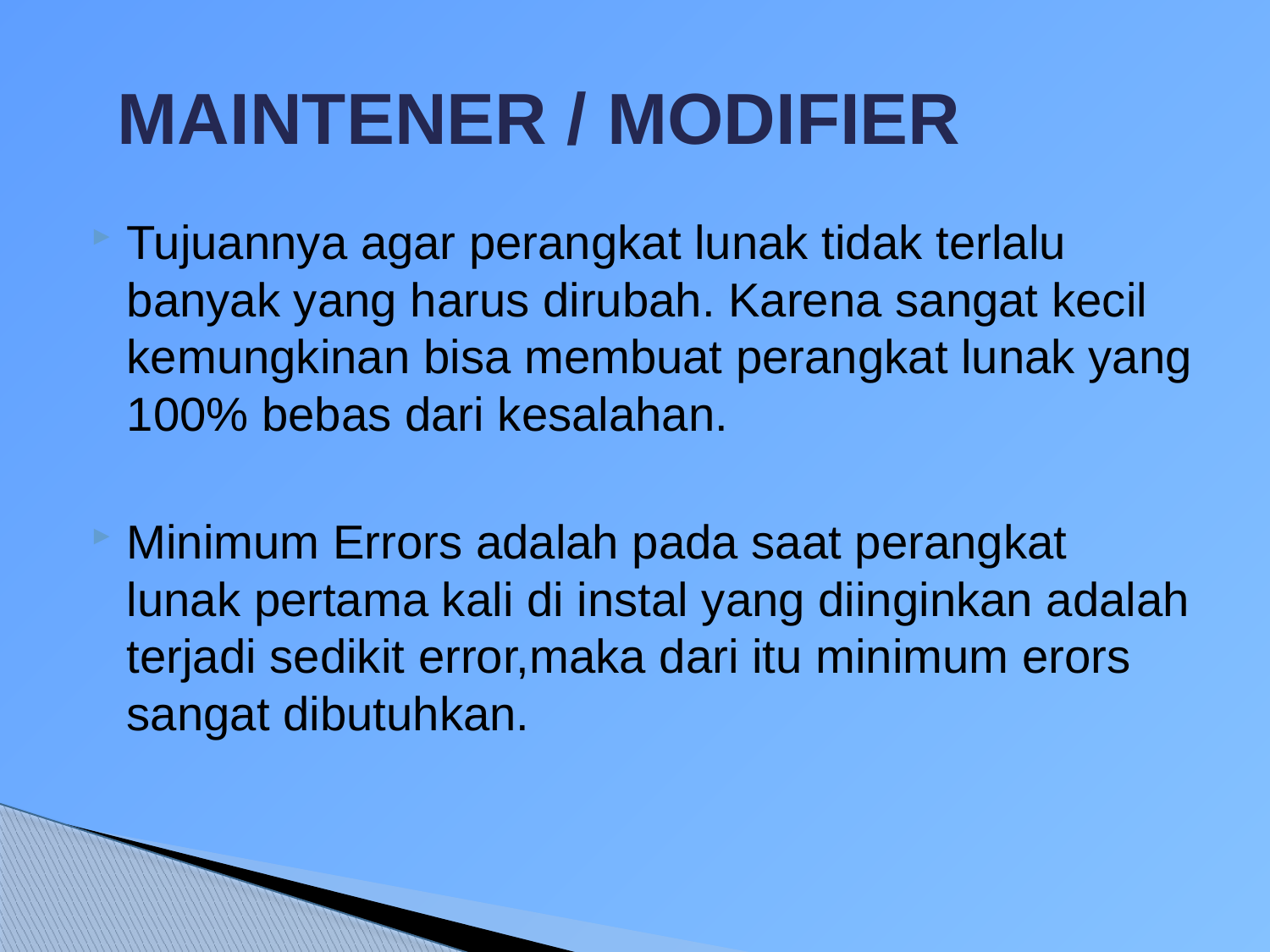

# MAINTENER / MODIFIER
Tujuannya agar perangkat lunak tidak terlalu banyak yang harus dirubah. Karena sangat kecil kemungkinan bisa membuat perangkat lunak yang 100% bebas dari kesalahan.

Minimum Errors adalah pada saat perangkat lunak pertama kali di instal yang diinginkan adalah terjadi sedikit error,maka dari itu minimum erors sangat dibutuhkan.